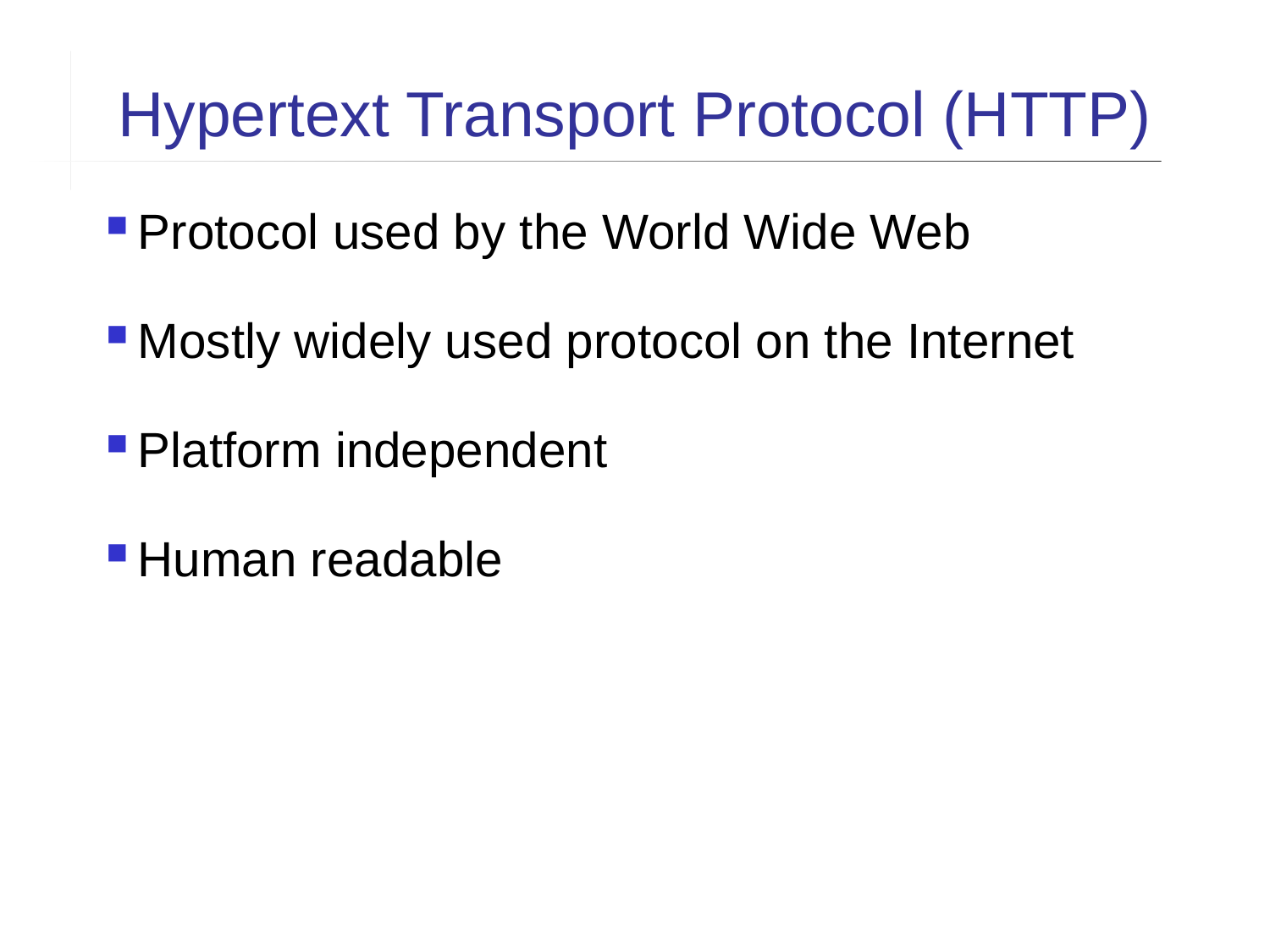

Hypertext Transport Protocol (HTTP)
Protocol used by the World Wide Web
Mostly widely used protocol on the Internet
Platform independent
Human readable